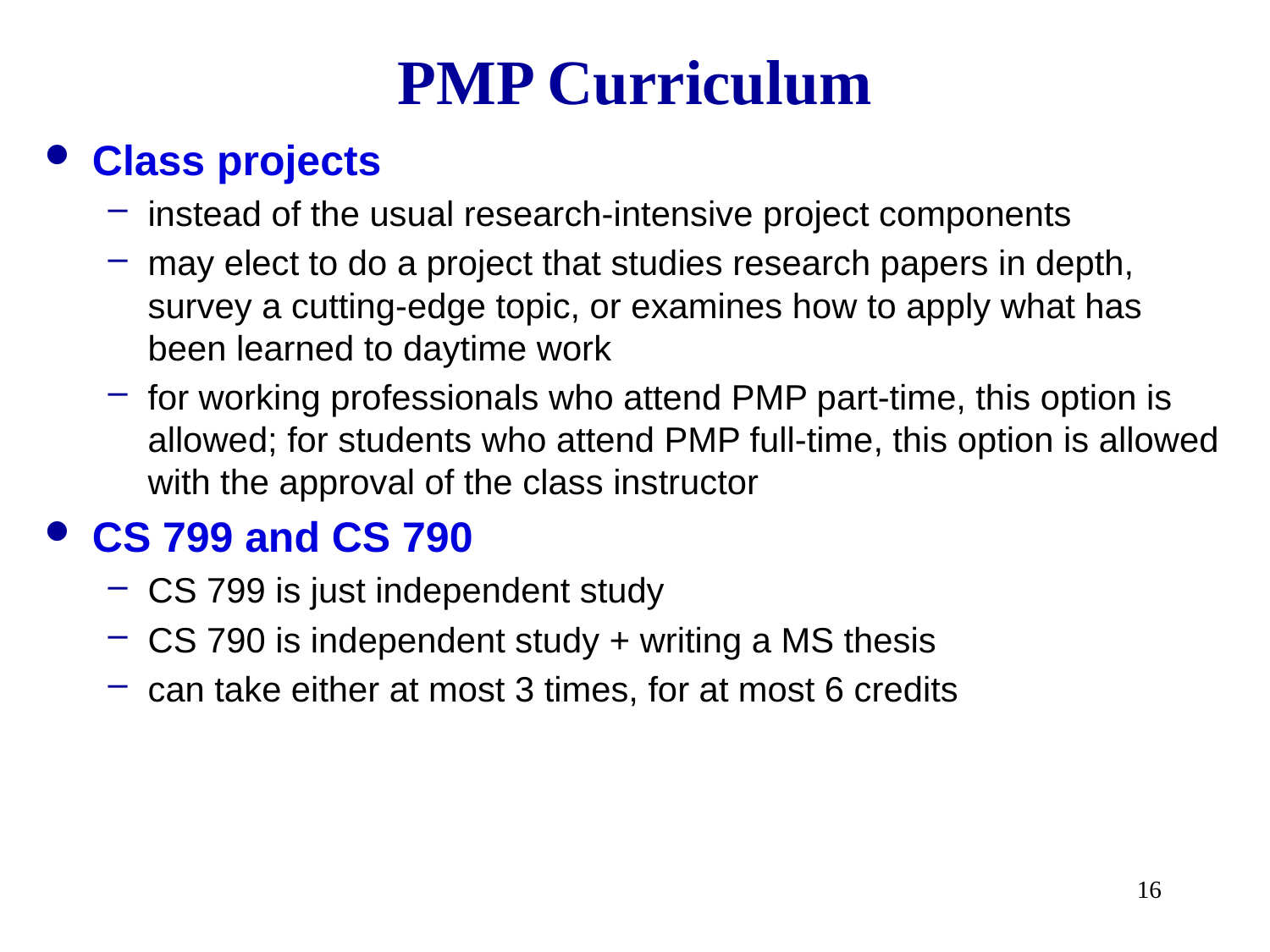

# PMP Curriculum
Class projects
instead of the usual research-intensive project components
may elect to do a project that studies research papers in depth, survey a cutting-edge topic, or examines how to apply what has been learned to daytime work
for working professionals who attend PMP part-time, this option is allowed; for students who attend PMP full-time, this option is allowed with the approval of the class instructor
CS 799 and CS 790
CS 799 is just independent study
CS 790 is independent study + writing a MS thesis
can take either at most 3 times, for at most 6 credits
16